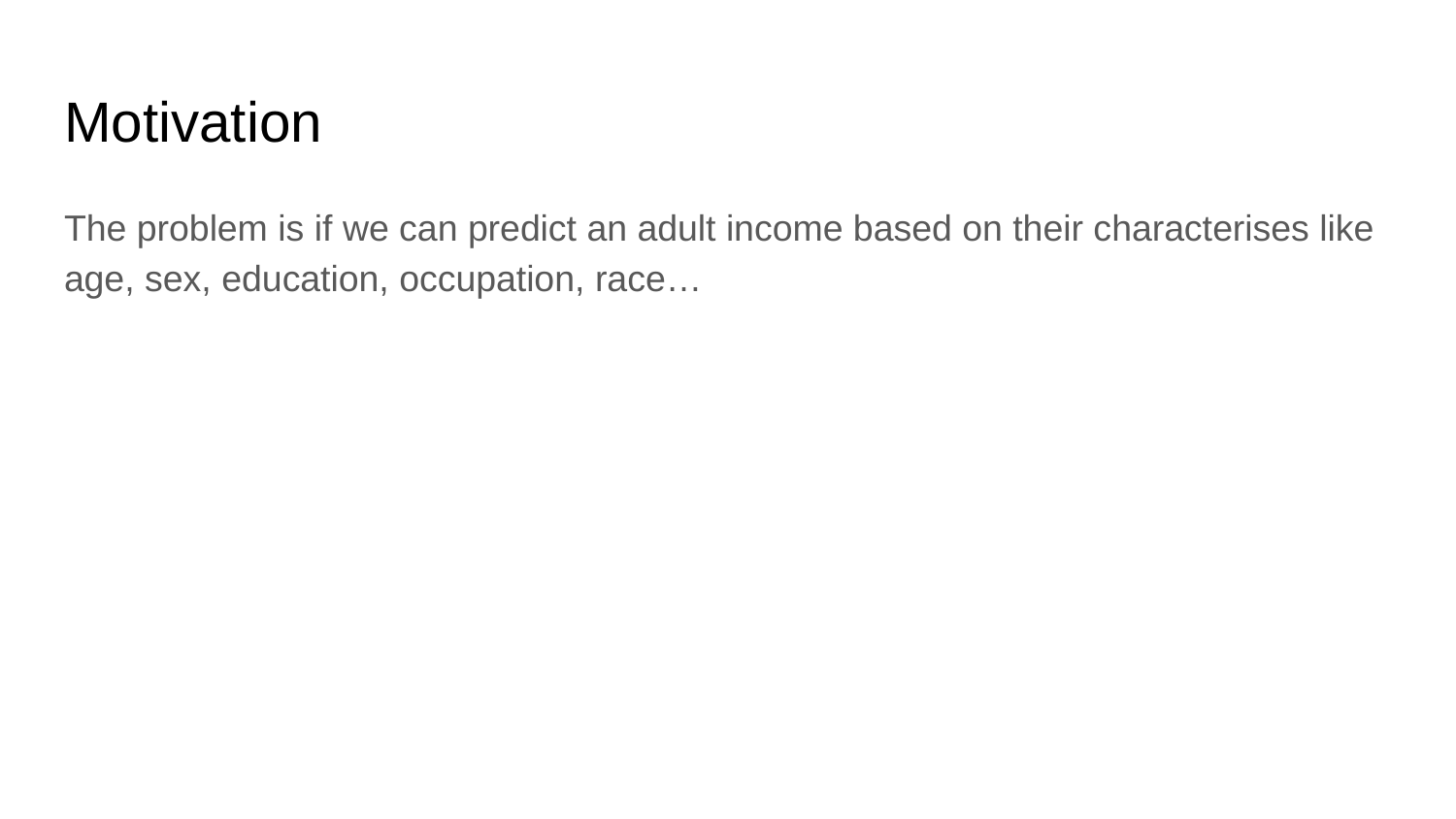

# Motivation
The problem is if we can predict an adult income based on their characterises like age, sex, education, occupation, race…